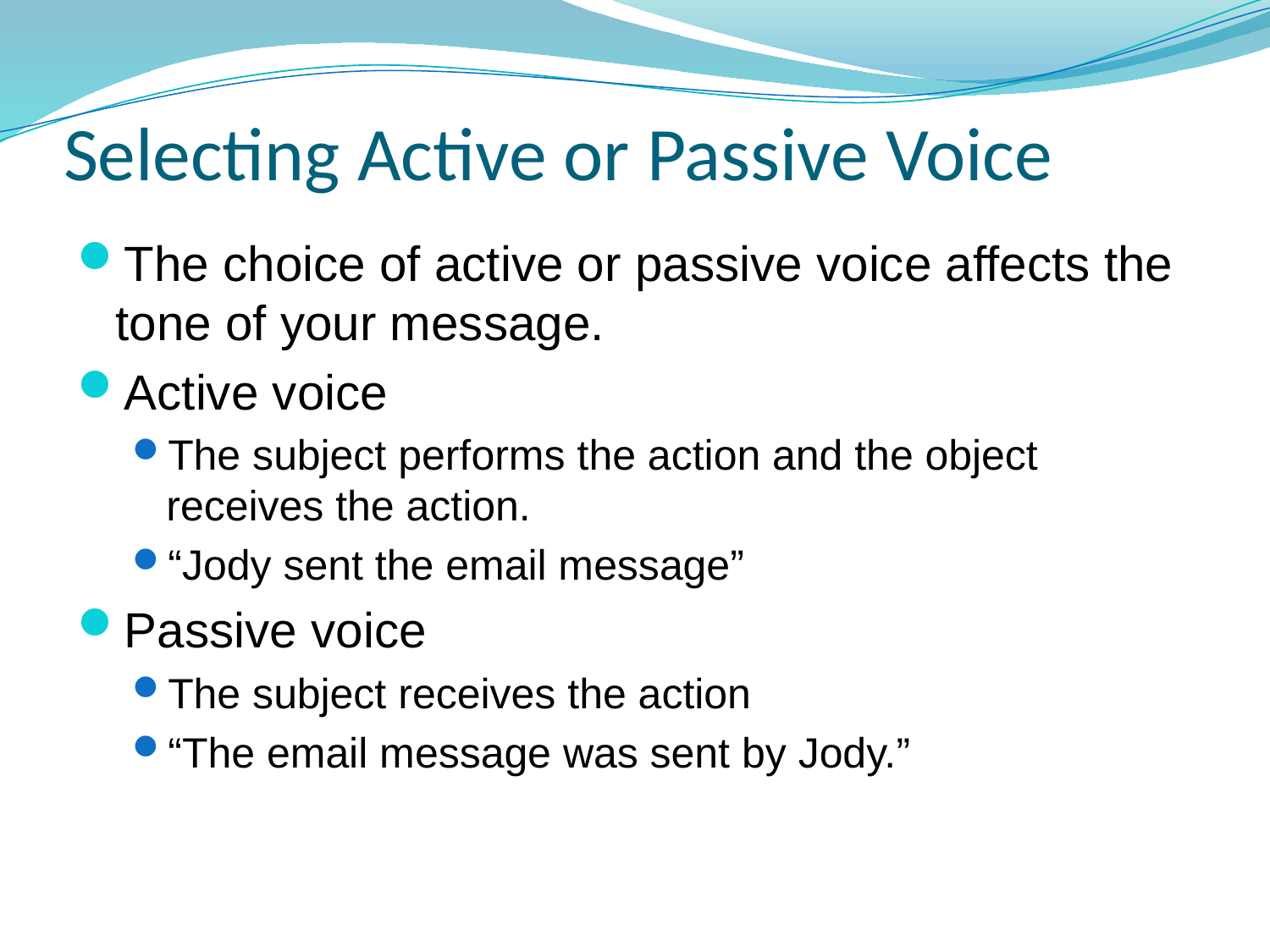

# Selecting Active or Passive Voice
The choice of active or passive voice affects the tone of your message.
Active voice
The subject performs the action and the object receives the action.
“Jody sent the email message”
Passive voice
The subject receives the action
“The email message was sent by Jody.”